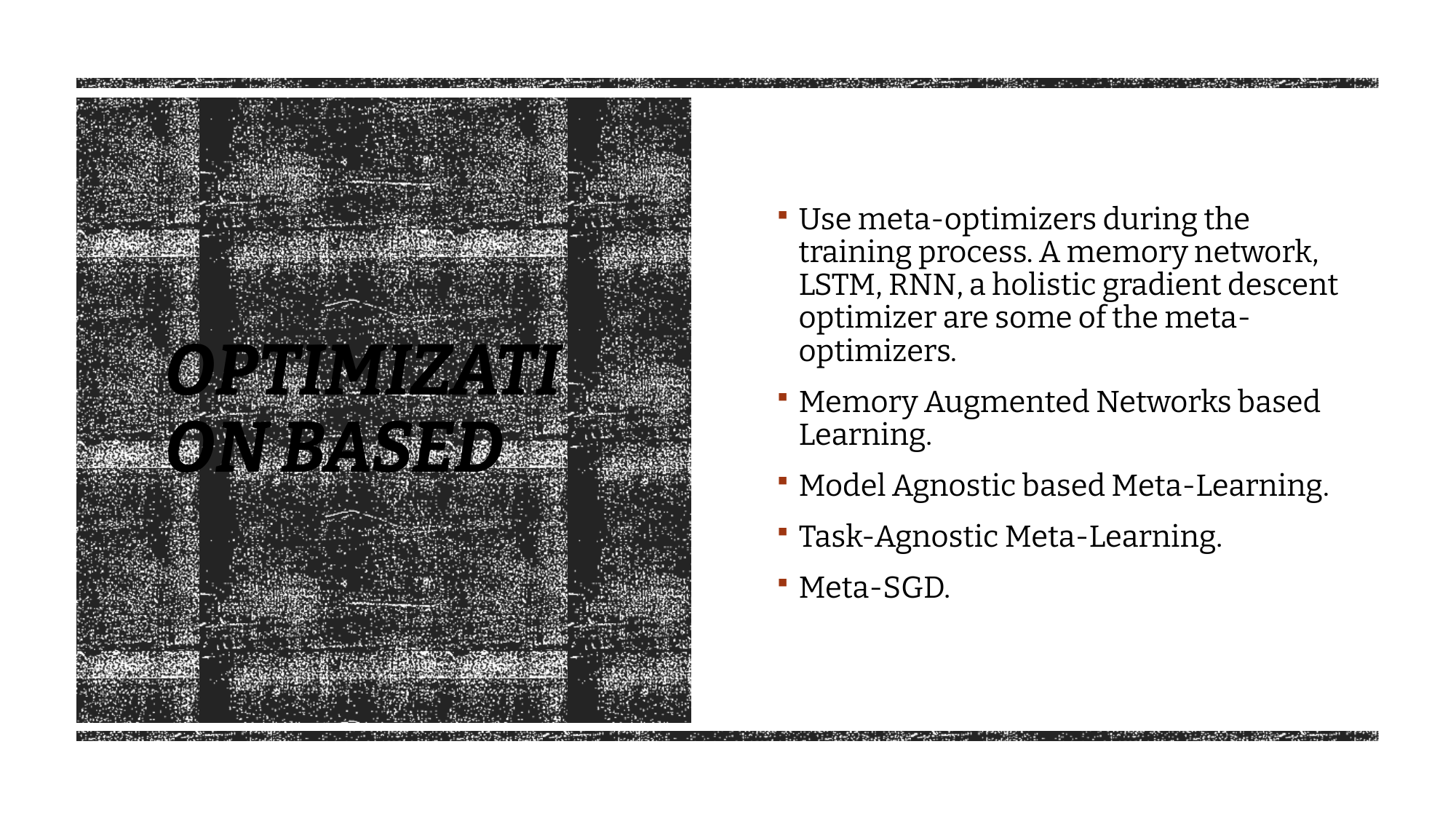

Use meta-optimizers during the training process. A memory network, LSTM, RNN, a holistic gradient descent optimizer are some of the meta-optimizers.
Memory Augmented Networks based Learning.
Model Agnostic based Meta-Learning.
Task-Agnostic Meta-Learning.
Meta-SGD.
# Optimization Based